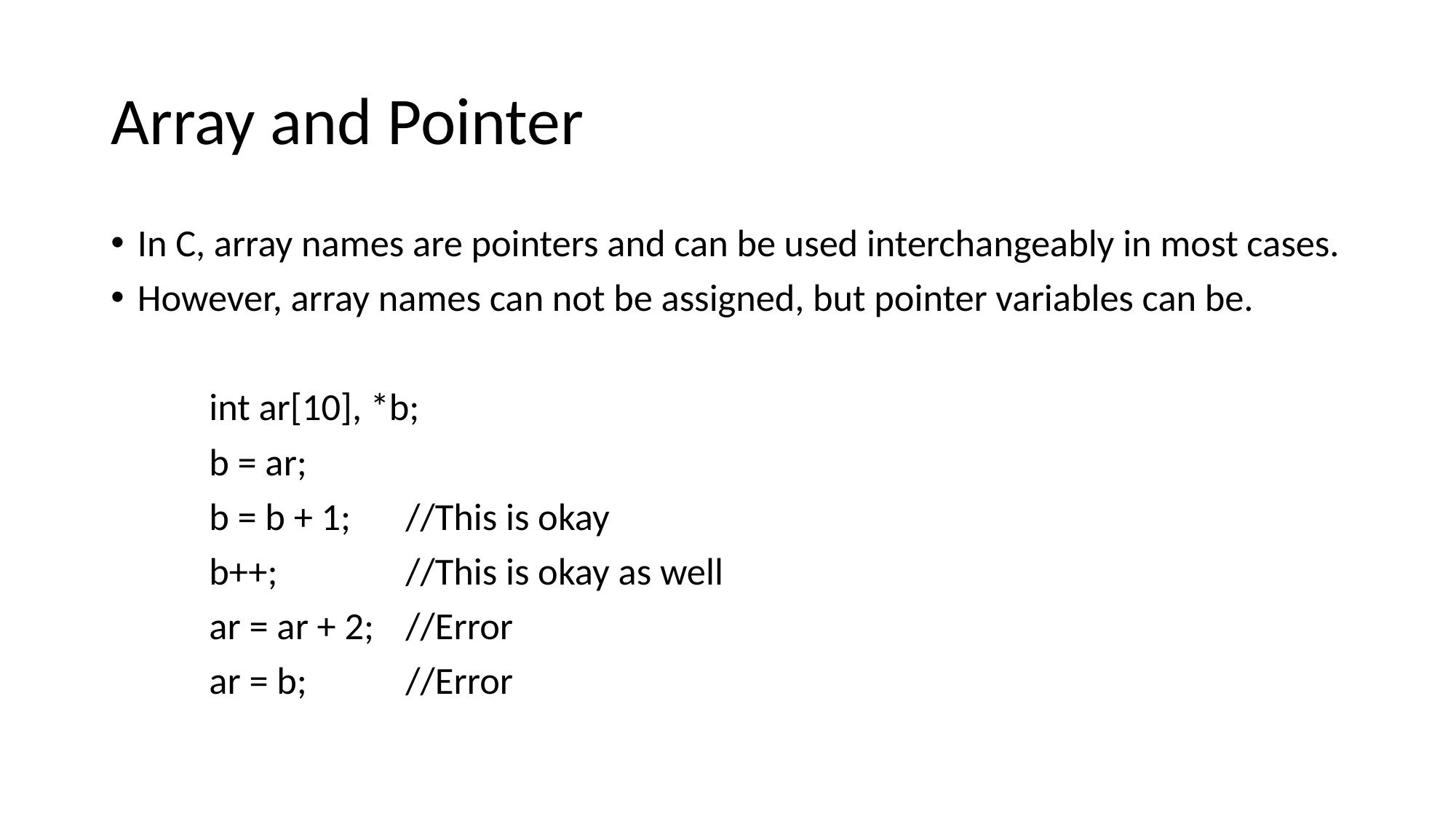

# Array and Pointer
In C, array names are pointers and can be used interchangeably in most cases.
However, array names can not be assigned, but pointer variables can be.

	int ar[10], *b;
	b = ar;
	b = b + 1; 	//This is okay
	b++;		//This is okay as well
	ar = ar + 2;	//Error
	ar = b;		//Error